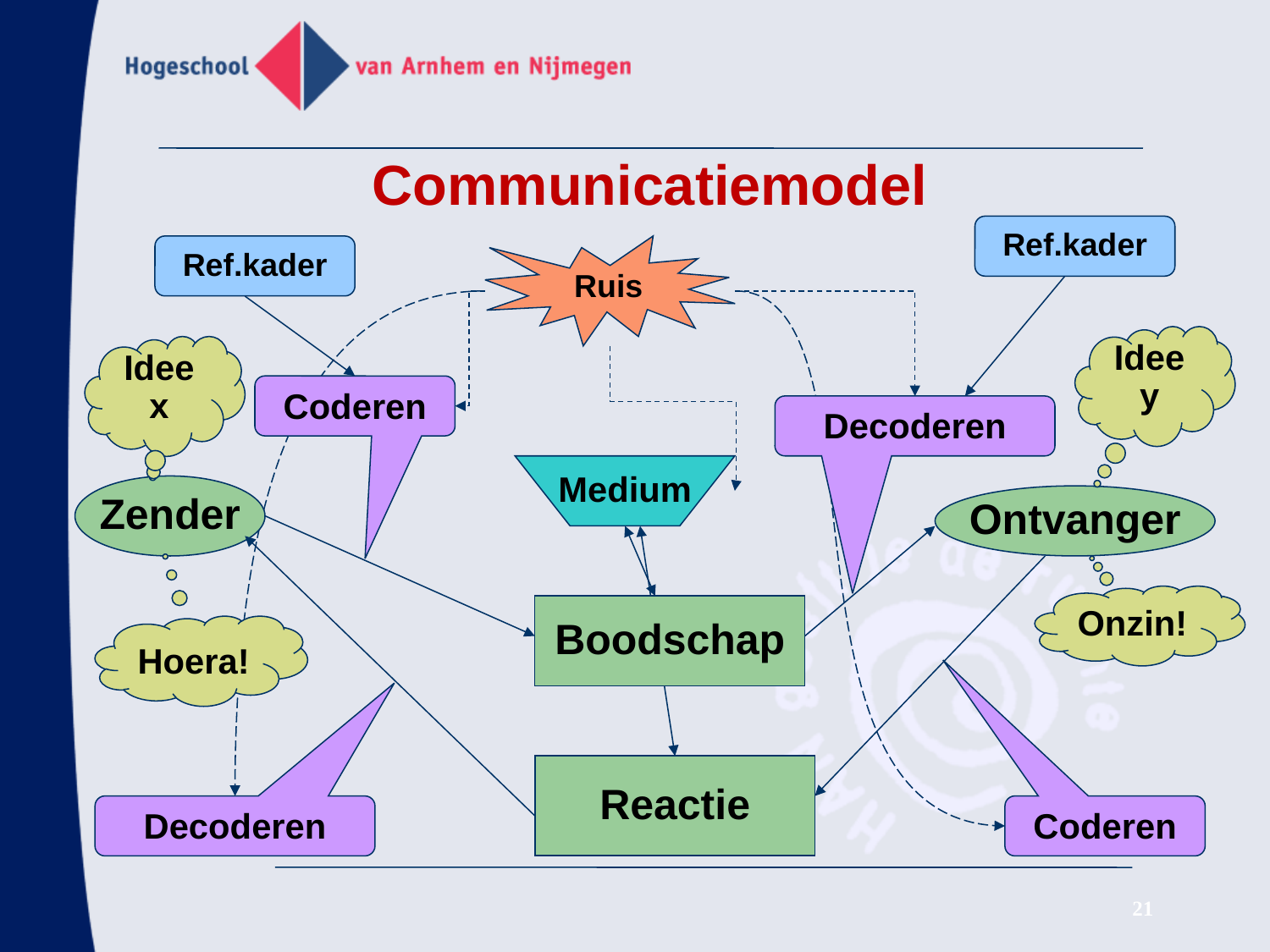

# Communicatiemodel
Ref.kader
Ref.kader
Ruis

Idee y
Idee x
Coderen
Decoderen
Medium
Zender
Ontvanger

Onzin!
Boodschap
Hoera!
Reactie
Decoderen
Coderen

21